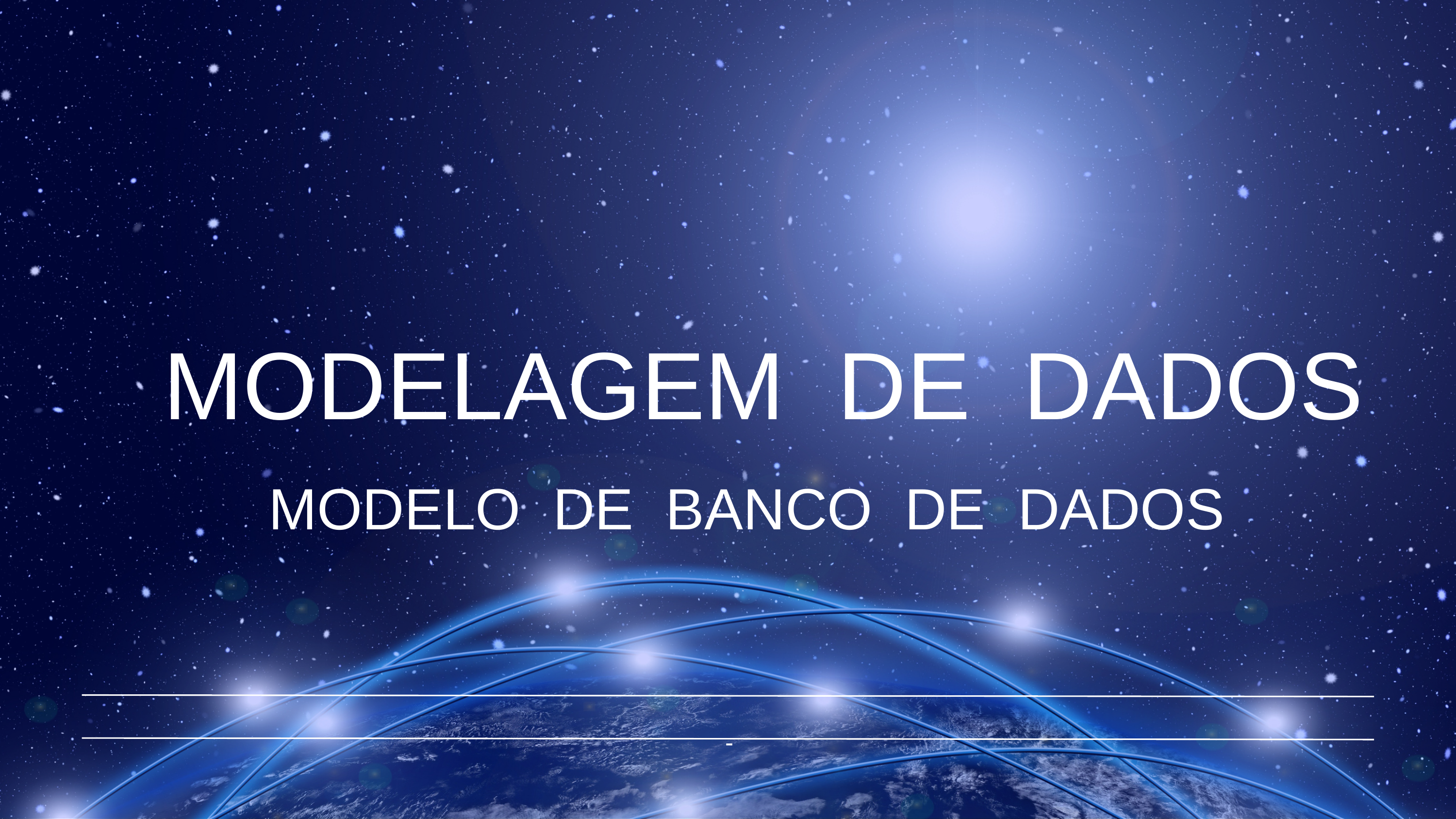

MODELAGEM  DE  DADOS
MODELO  DE  BANCO  DE  DADOS

-